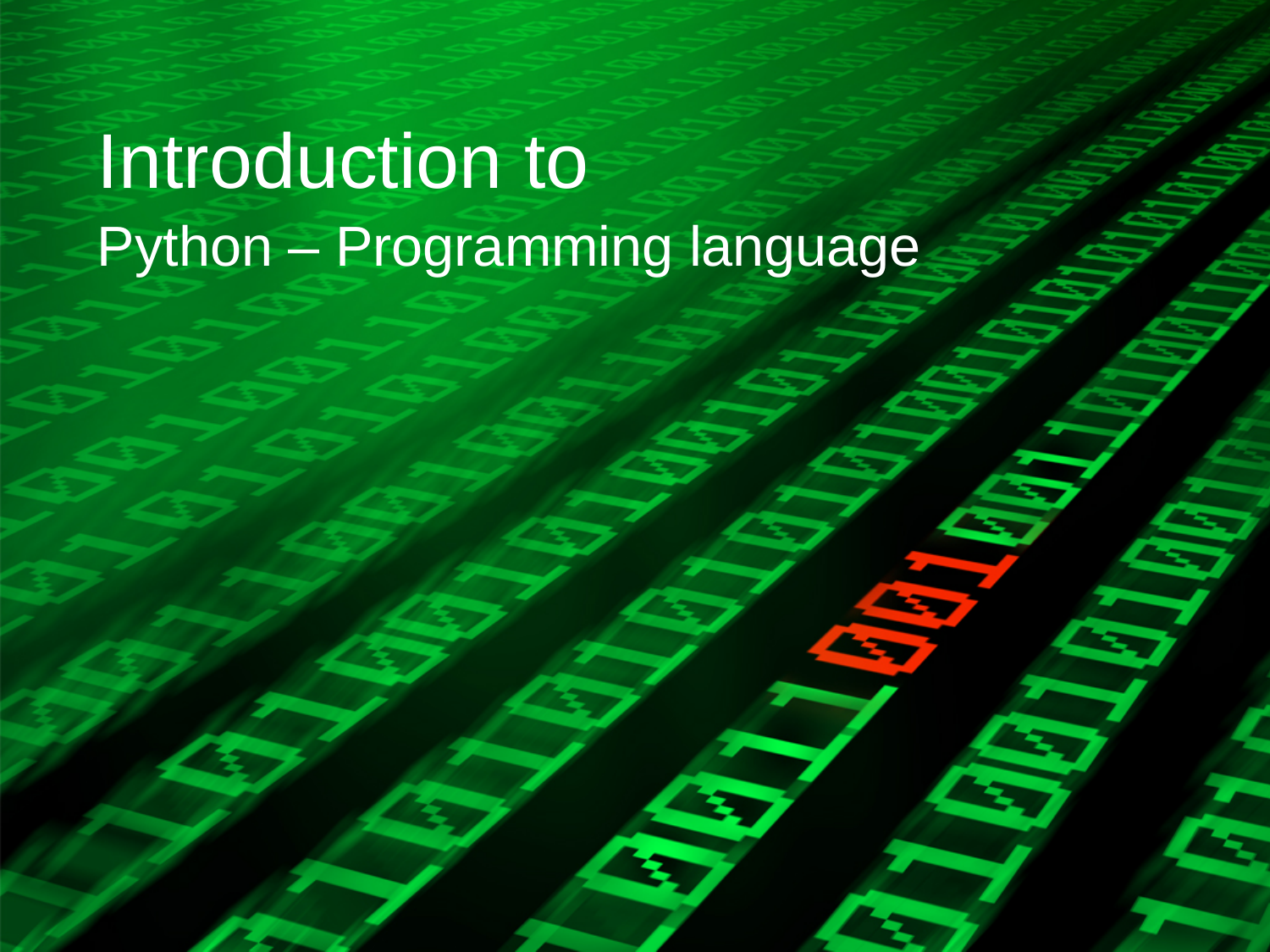

# Introduction to
Python – Programming language